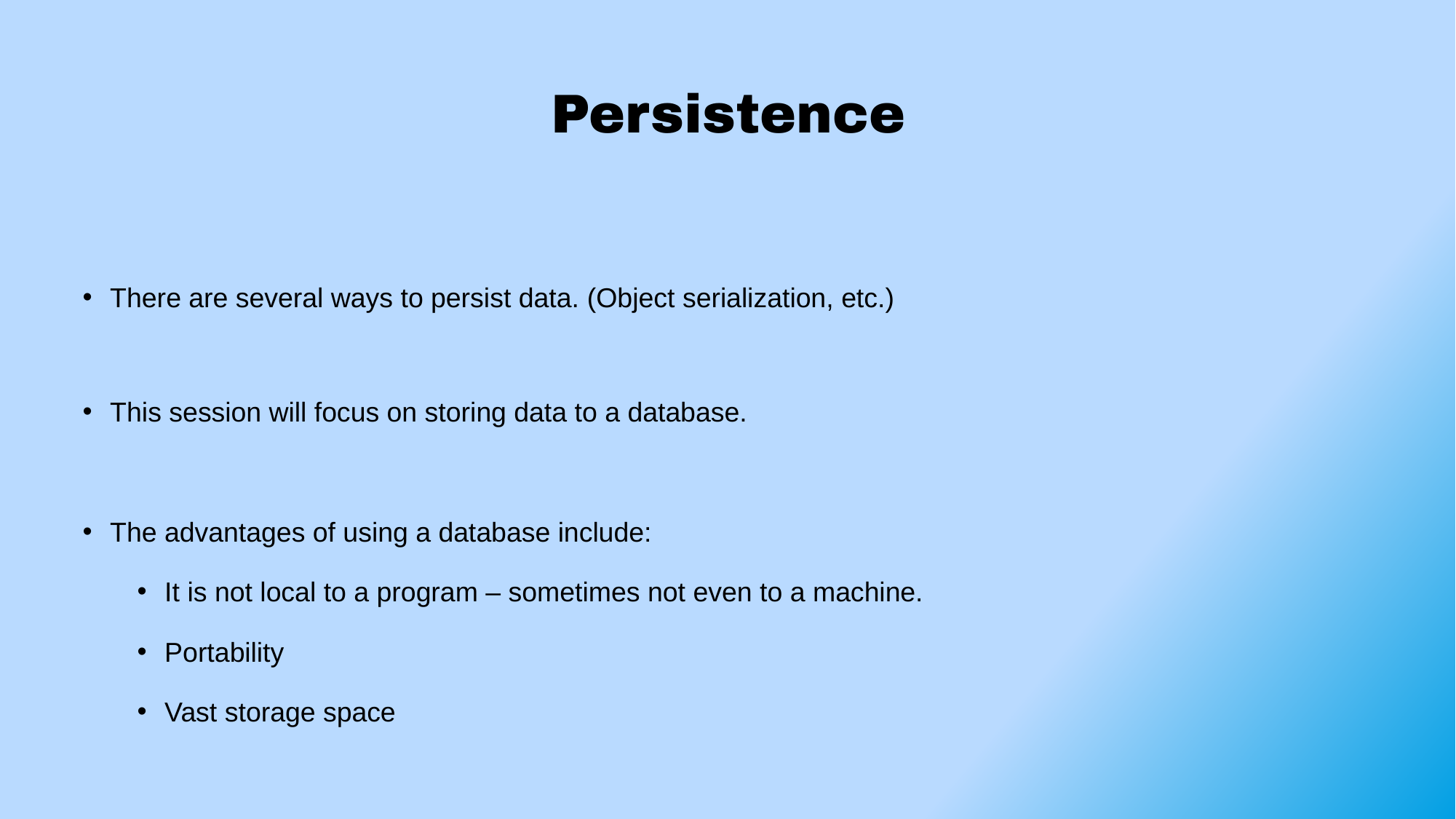

# Persistence
There are several ways to persist data. (Object serialization, etc.)

This session will focus on storing data to a database.

The advantages of using a database include:
It is not local to a program – sometimes not even to a machine.
Portability
Vast storage space